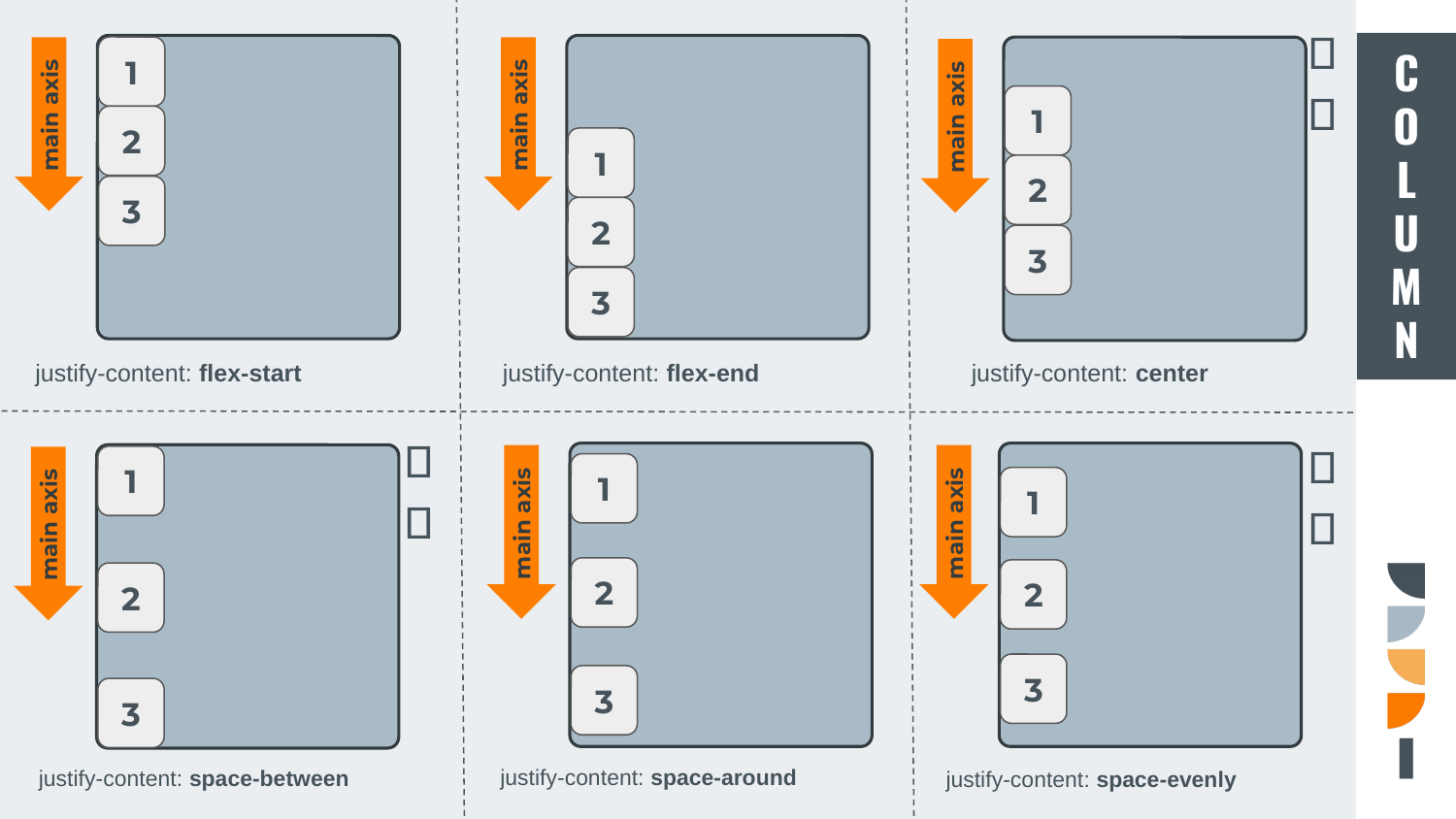

🥇
C
O
L
U
M
N

1

1
main axis
main axis
main axis
2
1
2
3
2
3
3
justify-content: flex-start
justify-content: flex-end
justify-content: center
🥈
🥉

1
1
1
main axis
main axis
main axis
2
2
2
3
3
3
justify-content: space-around
justify-content: space-between
justify-content: space-evenly